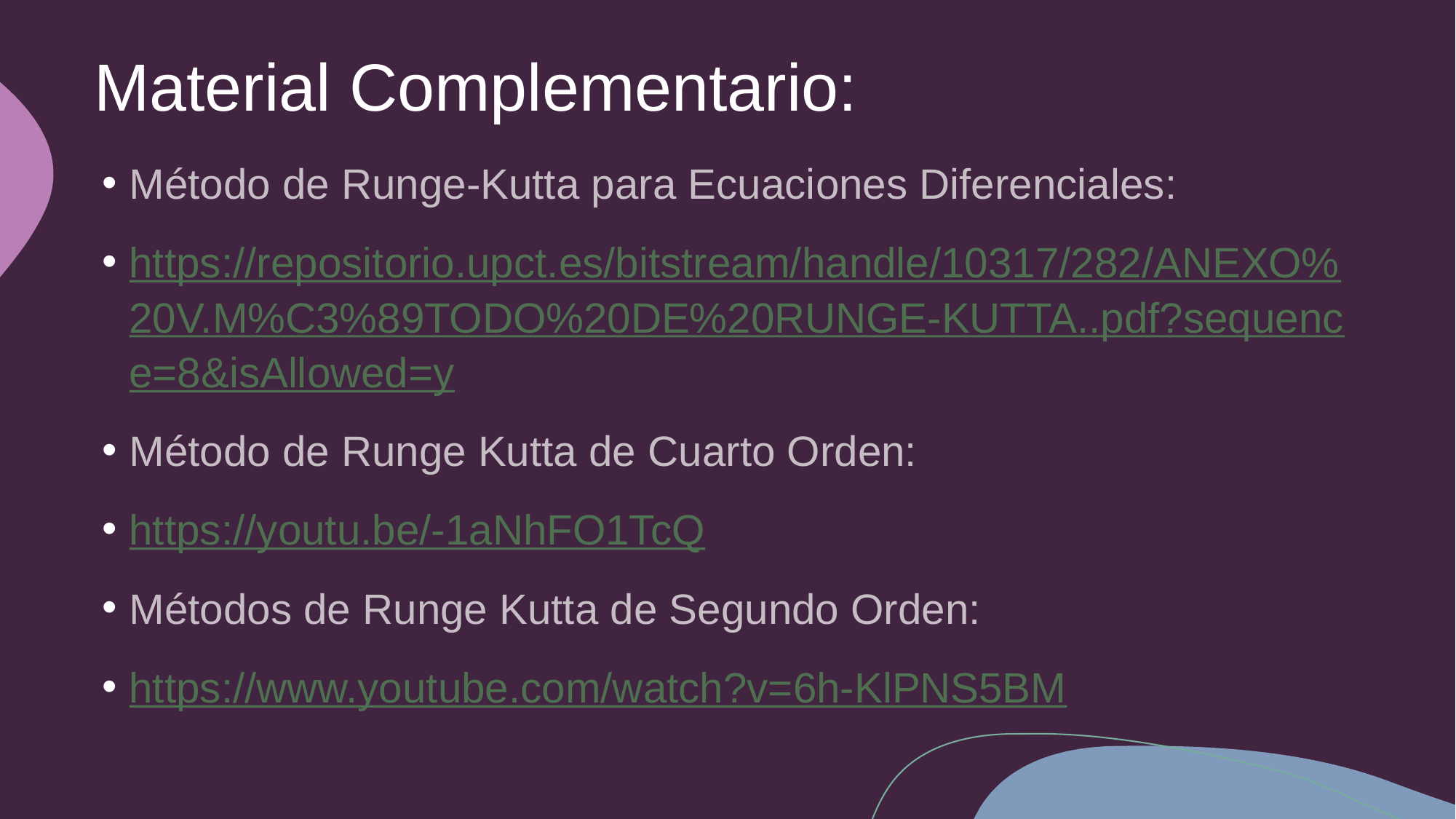

# Material Complementario:
Método de Runge-Kutta para Ecuaciones Diferenciales:
https://repositorio.upct.es/bitstream/handle/10317/282/ANEXO%20V.M%C3%89TODO%20DE%20RUNGE-KUTTA..pdf?sequence=8&isAllowed=y
Método de Runge Kutta de Cuarto Orden:
https://youtu.be/-1aNhFO1TcQ
Métodos de Runge Kutta de Segundo Orden:
https://www.youtube.com/watch?v=6h-KlPNS5BM